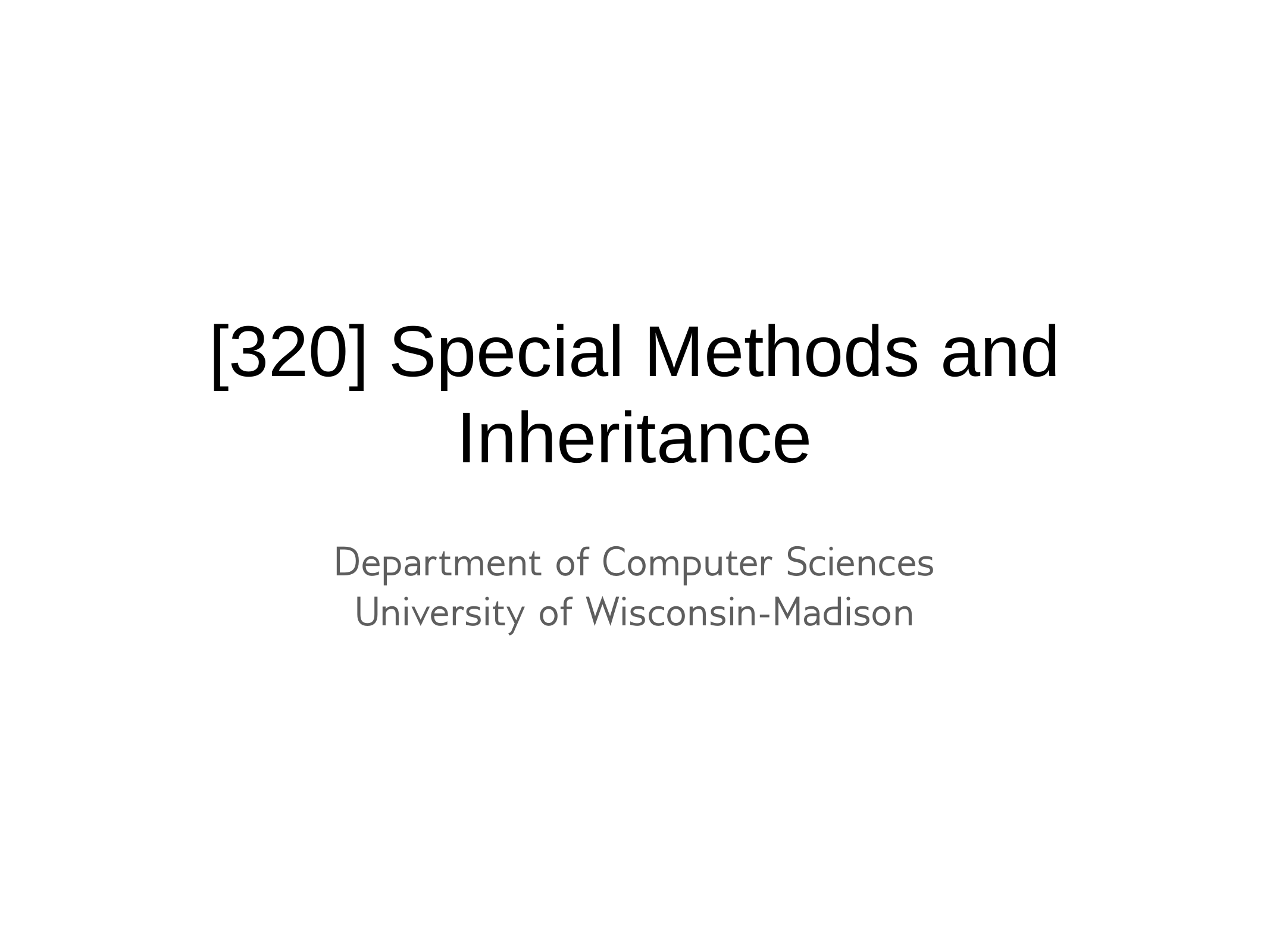

# [320] Special Methods and Inheritance
Department of Computer Sciences
University of Wisconsin-Madison